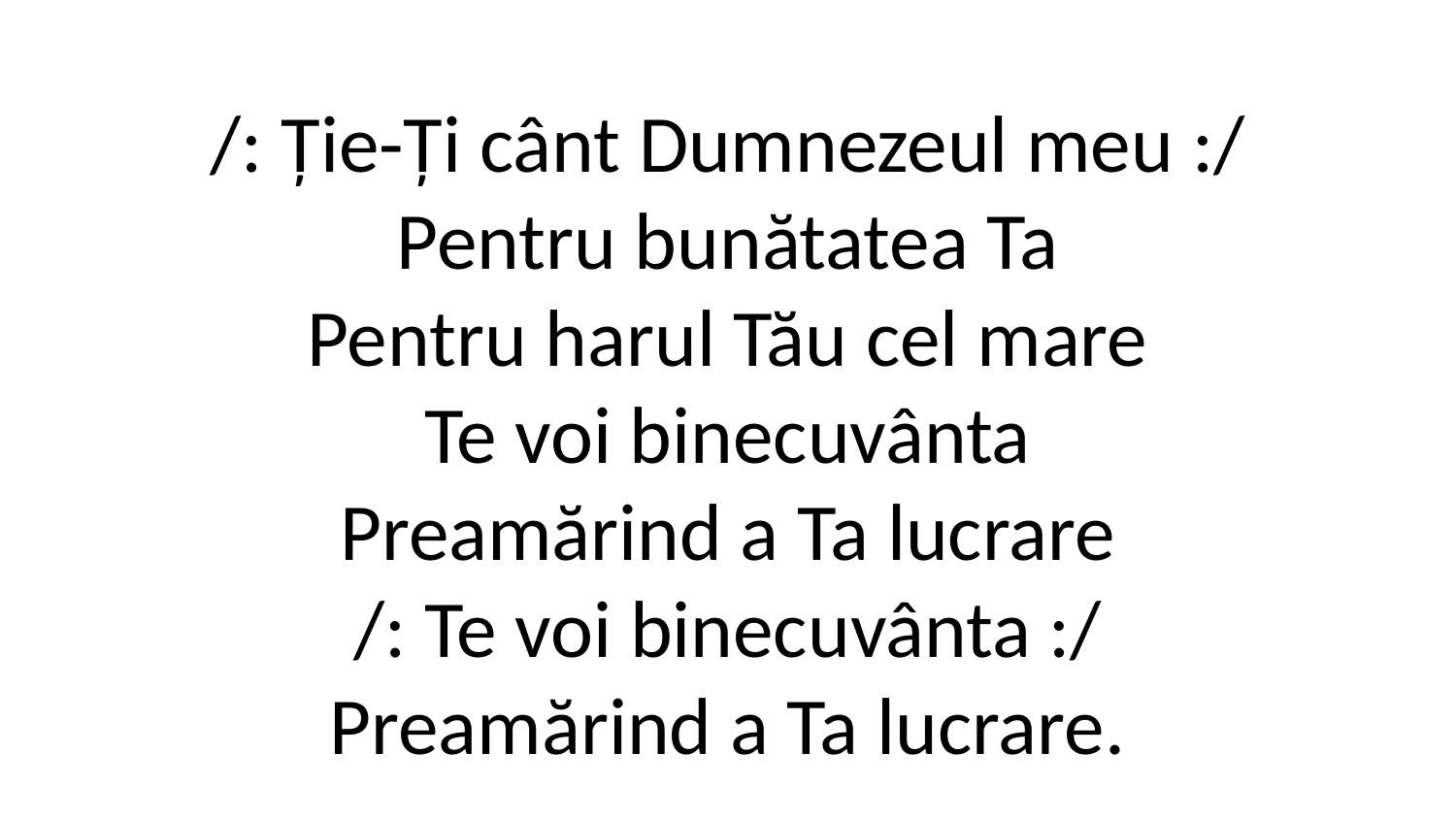

/: Ție-Ți cânt Dumnezeul meu :/
Pentru bunătatea Ta
Pentru harul Tău cel mare
Te voi binecuvânta
Preamărind a Ta lucrare
/: Te voi binecuvânta :/
Preamărind a Ta lucrare.